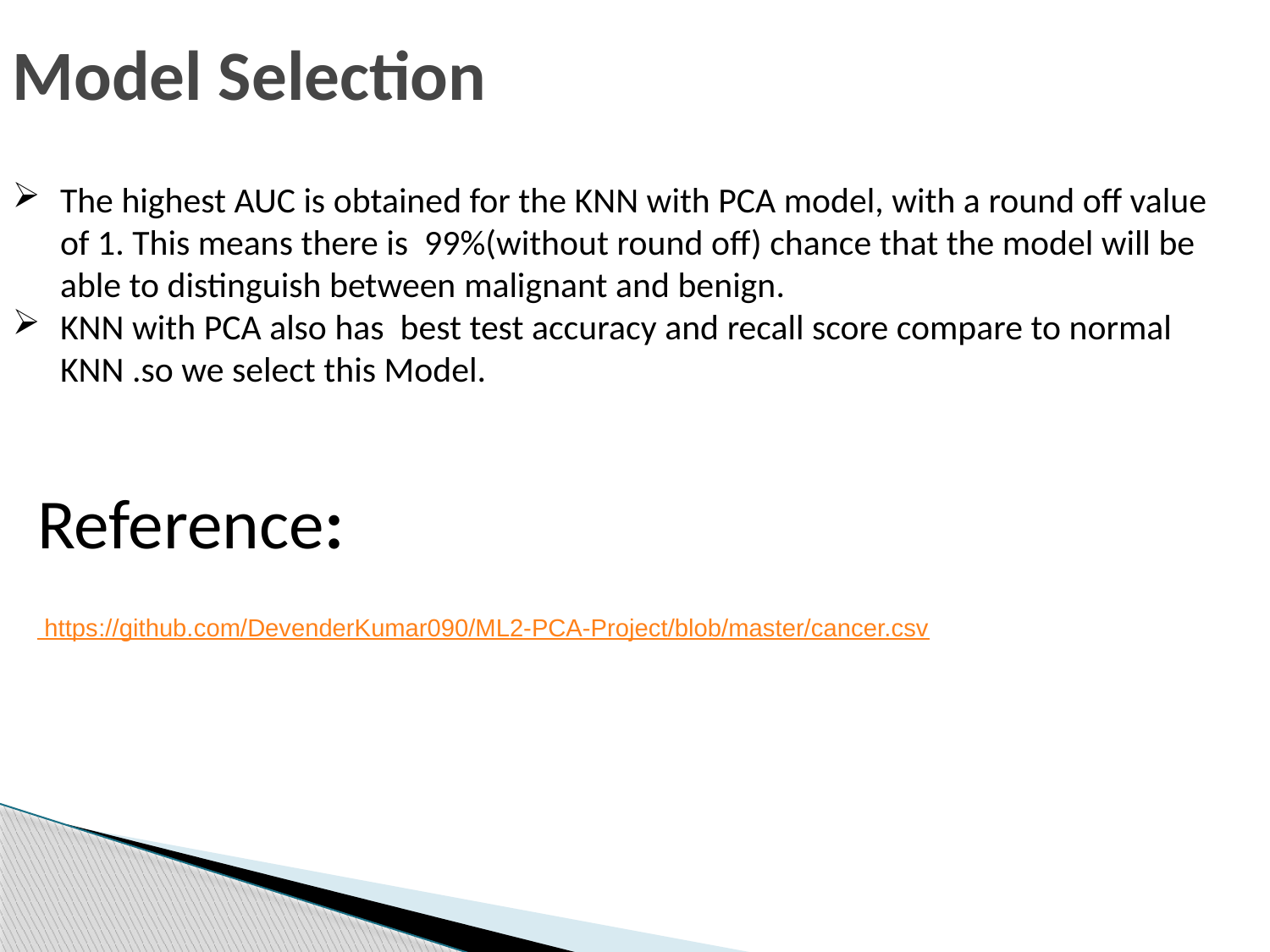

# Model Selection

The highest AUC is obtained for the KNN with PCA model, with a round off value of 1. This means there is  99%(without round off) chance that the model will be able to distinguish between malignant and benign.
KNN with PCA also has  best test accuracy and recall score compare to normal KNN .so we select this Model.
Reference:
 https://github.com/DevenderKumar090/ML2-PCA-Project/blob/master/cancer.csv